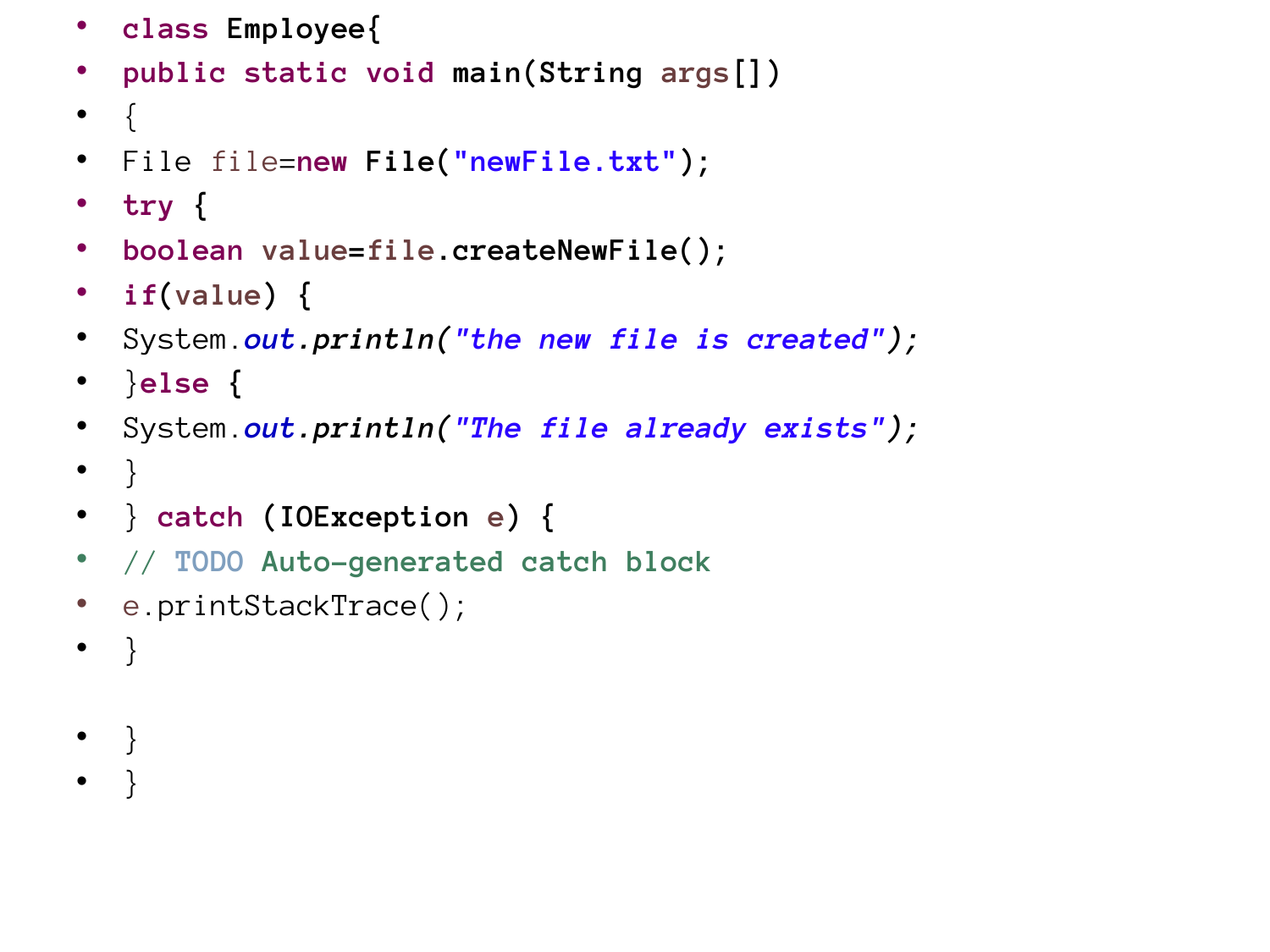

class Employee{
public static void main(String args[])
{
File file=new File("newFile.txt");
try {
boolean value=file.createNewFile();
if(value) {
System.out.println("the new file is created");
}else {
System.out.println("The file already exists");
}
} catch (IOException e) {
// TODO Auto-generated catch block
e.printStackTrace();
}

}
}